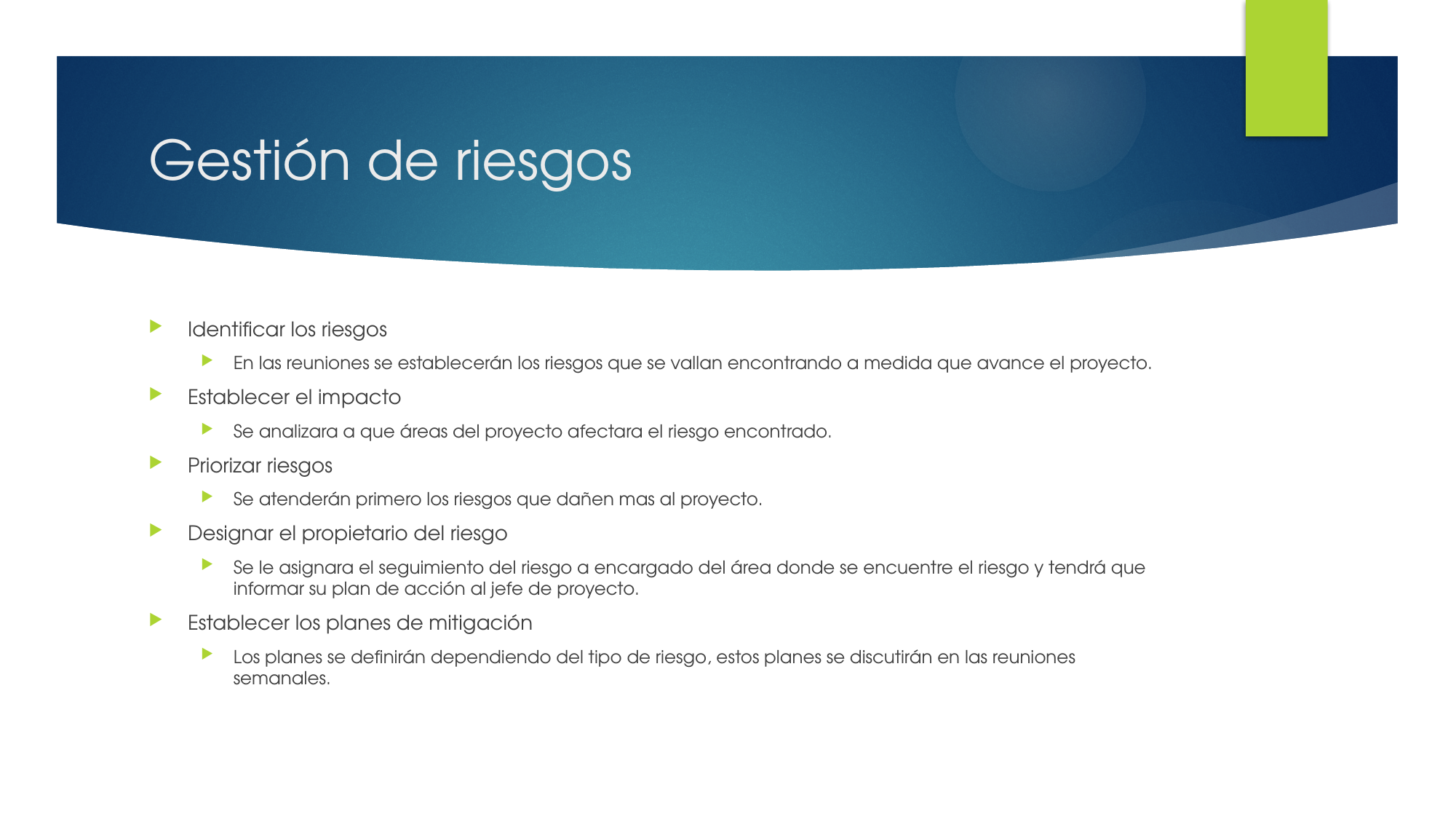

# Gestión de riesgos
Identificar los riesgos
En las reuniones se establecerán los riesgos que se vallan encontrando a medida que avance el proyecto.
Establecer el impacto
Se analizara a que áreas del proyecto afectara el riesgo encontrado.
Priorizar riesgos
Se atenderán primero los riesgos que dañen mas al proyecto.
Designar el propietario del riesgo
Se le asignara el seguimiento del riesgo a encargado del área donde se encuentre el riesgo y tendrá que informar su plan de acción al jefe de proyecto.
Establecer los planes de mitigación
Los planes se definirán dependiendo del tipo de riesgo, estos planes se discutirán en las reuniones semanales.